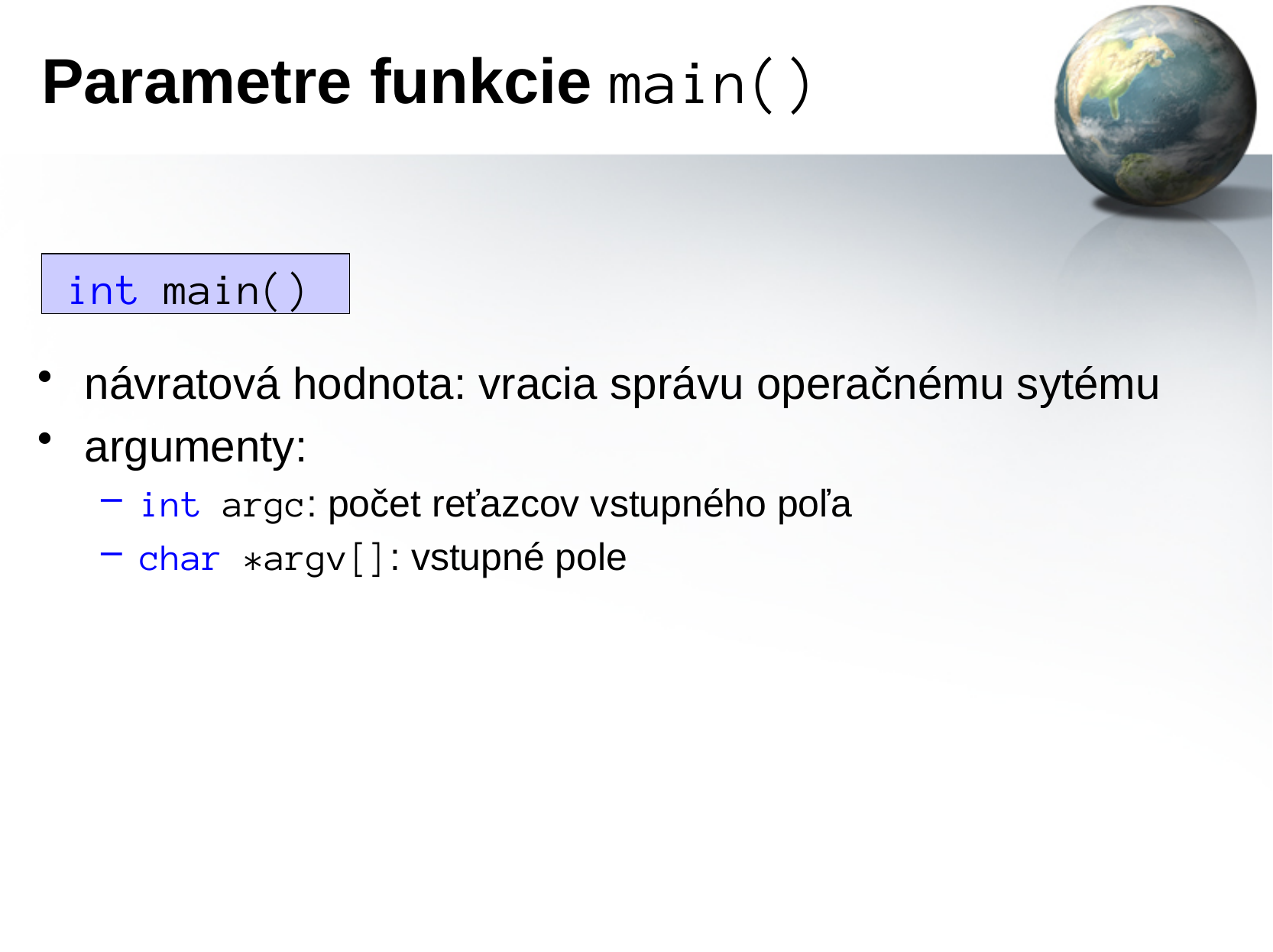

# Parametre funkcie main()

int main()
návratová hodnota: vracia správu operačnému sytému
argumenty:
int argc: počet reťazcov vstupného poľa
char *argv[]: vstupné pole